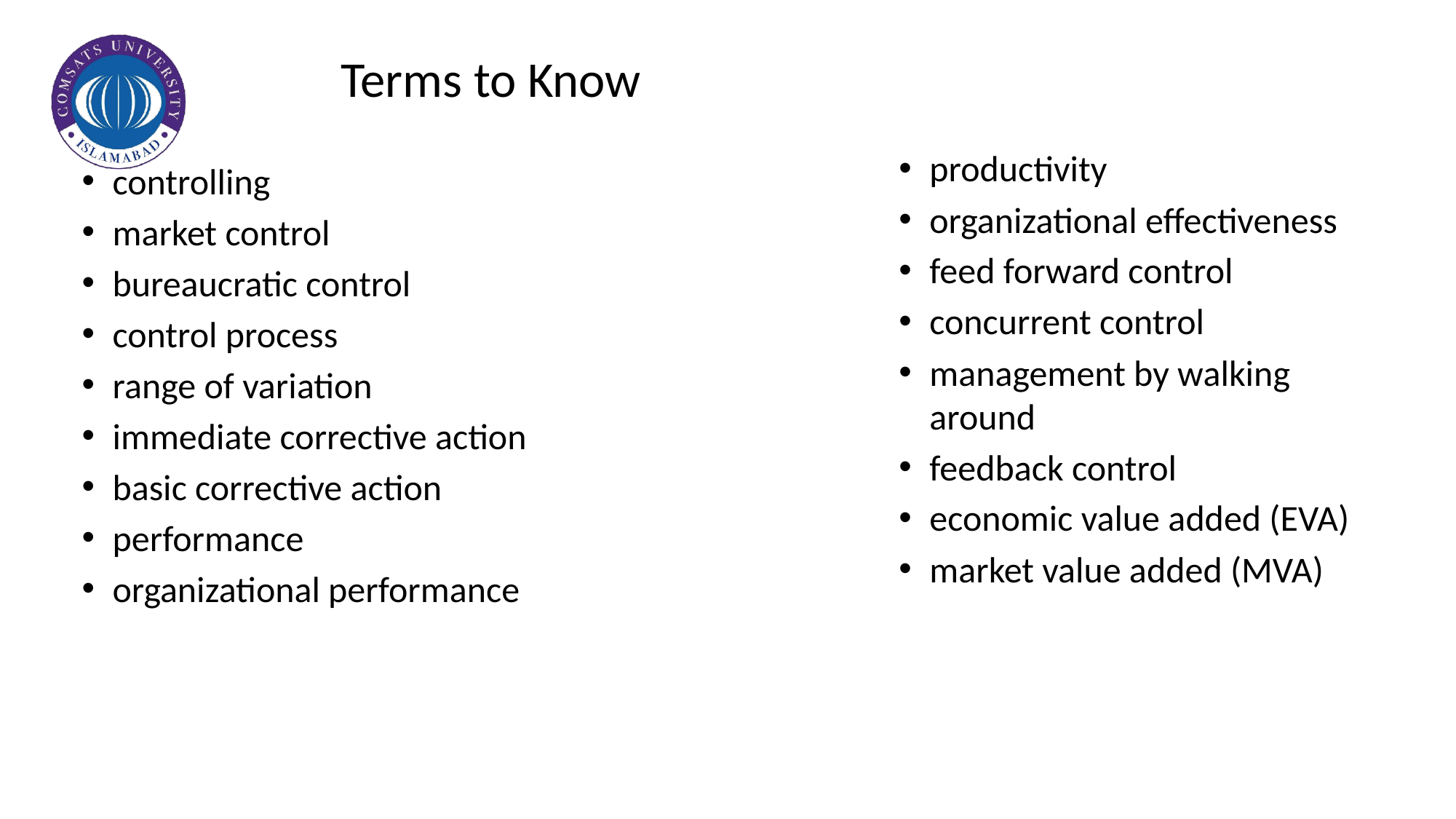

# Terms to Know
productivity
organizational effectiveness
feed forward control
concurrent control
management by walking around
feedback control
economic value added (EVA)
market value added (MVA)
controlling
market control
bureaucratic control
control process
range of variation
immediate corrective action
basic corrective action
performance
organizational performance